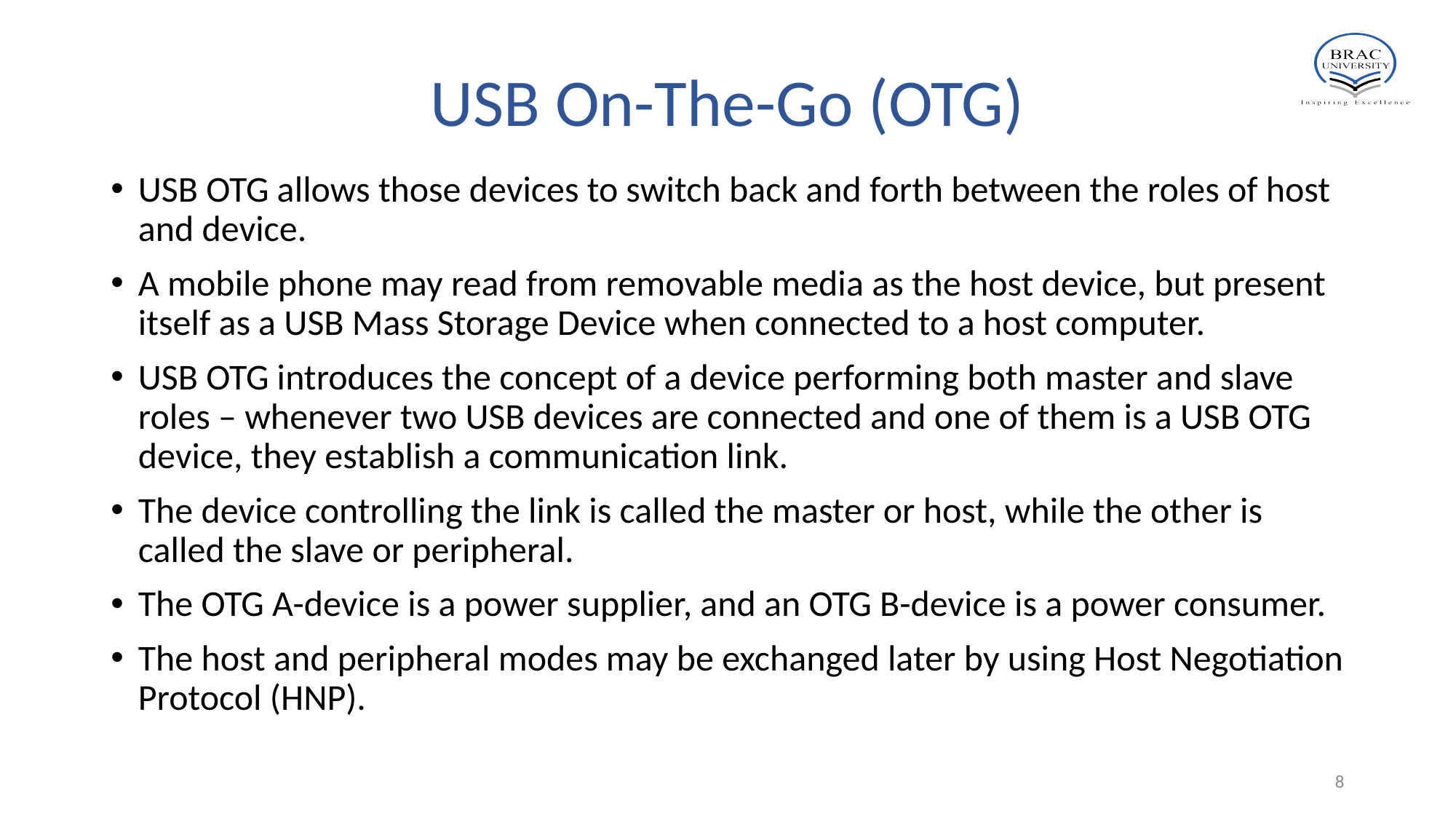

# USB On-The-Go (OTG)
USB OTG allows those devices to switch back and forth between the roles of host and device.
A mobile phone may read from removable media as the host device, but present itself as a USB Mass Storage Device when connected to a host computer.
USB OTG introduces the concept of a device performing both master and slave roles – whenever two USB devices are connected and one of them is a USB OTG device, they establish a communication link.
The device controlling the link is called the master or host, while the other is called the slave or peripheral.
The OTG A-device is a power supplier, and an OTG B-device is a power consumer.
The host and peripheral modes may be exchanged later by using Host Negotiation Protocol (HNP).
8